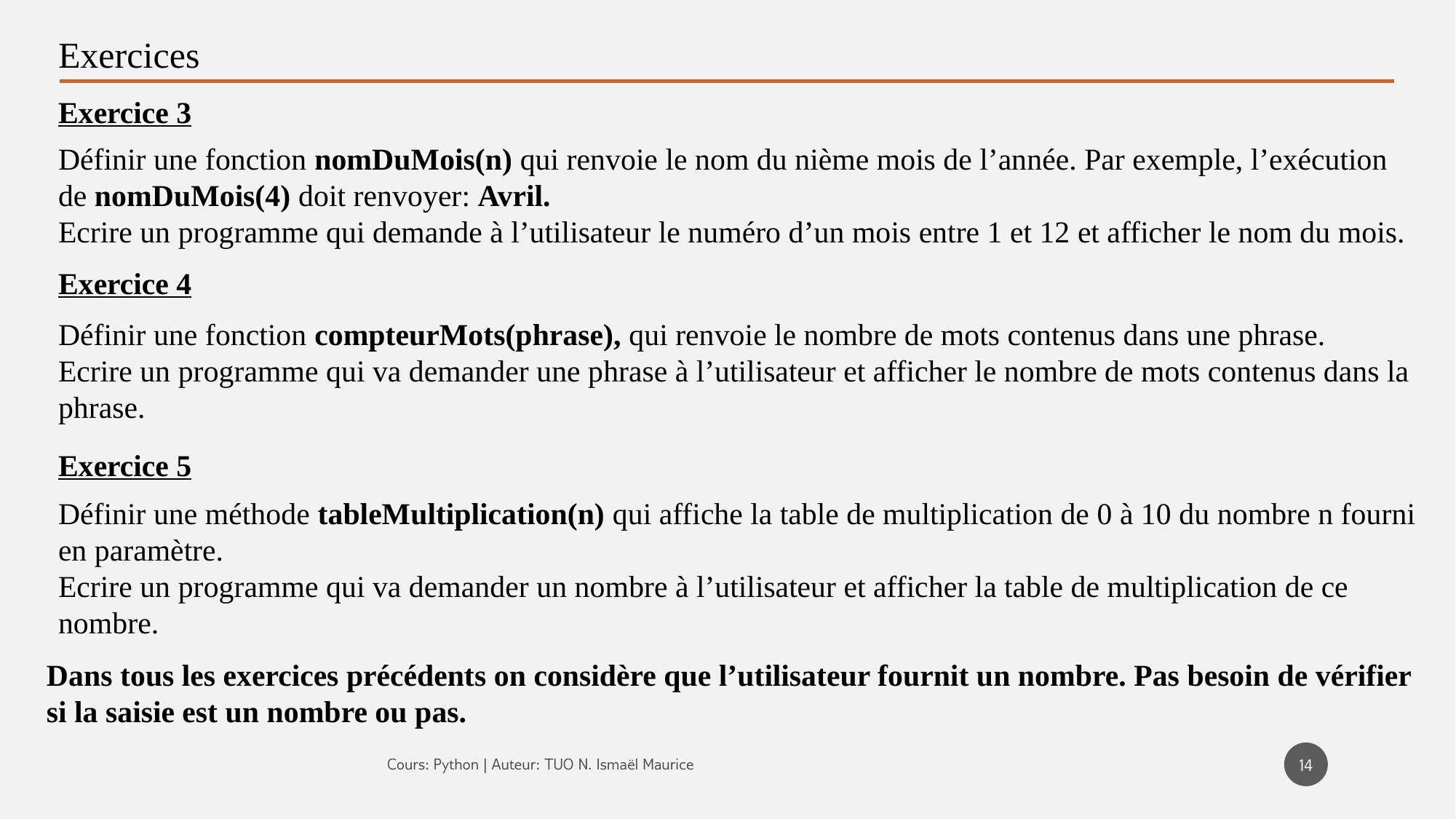

Exercices
Exercice 3
Définir une fonction nomDuMois(n) qui renvoie le nom du nième mois de l’année. Par exemple, l’exécution de nomDuMois(4) doit renvoyer: Avril.
Ecrire un programme qui demande à l’utilisateur le numéro d’un mois entre 1 et 12 et afficher le nom du mois.
Exercice 4
Définir une fonction compteurMots(phrase), qui renvoie le nombre de mots contenus dans une phrase.
Ecrire un programme qui va demander une phrase à l’utilisateur et afficher le nombre de mots contenus dans la phrase.
Exercice 5
Définir une méthode tableMultiplication(n) qui affiche la table de multiplication de 0 à 10 du nombre n fourni en paramètre.
Ecrire un programme qui va demander un nombre à l’utilisateur et afficher la table de multiplication de ce nombre.
Dans tous les exercices précédents on considère que l’utilisateur fournit un nombre. Pas besoin de vérifier si la saisie est un nombre ou pas.
14
Cours: Python | Auteur: TUO N. Ismaël Maurice